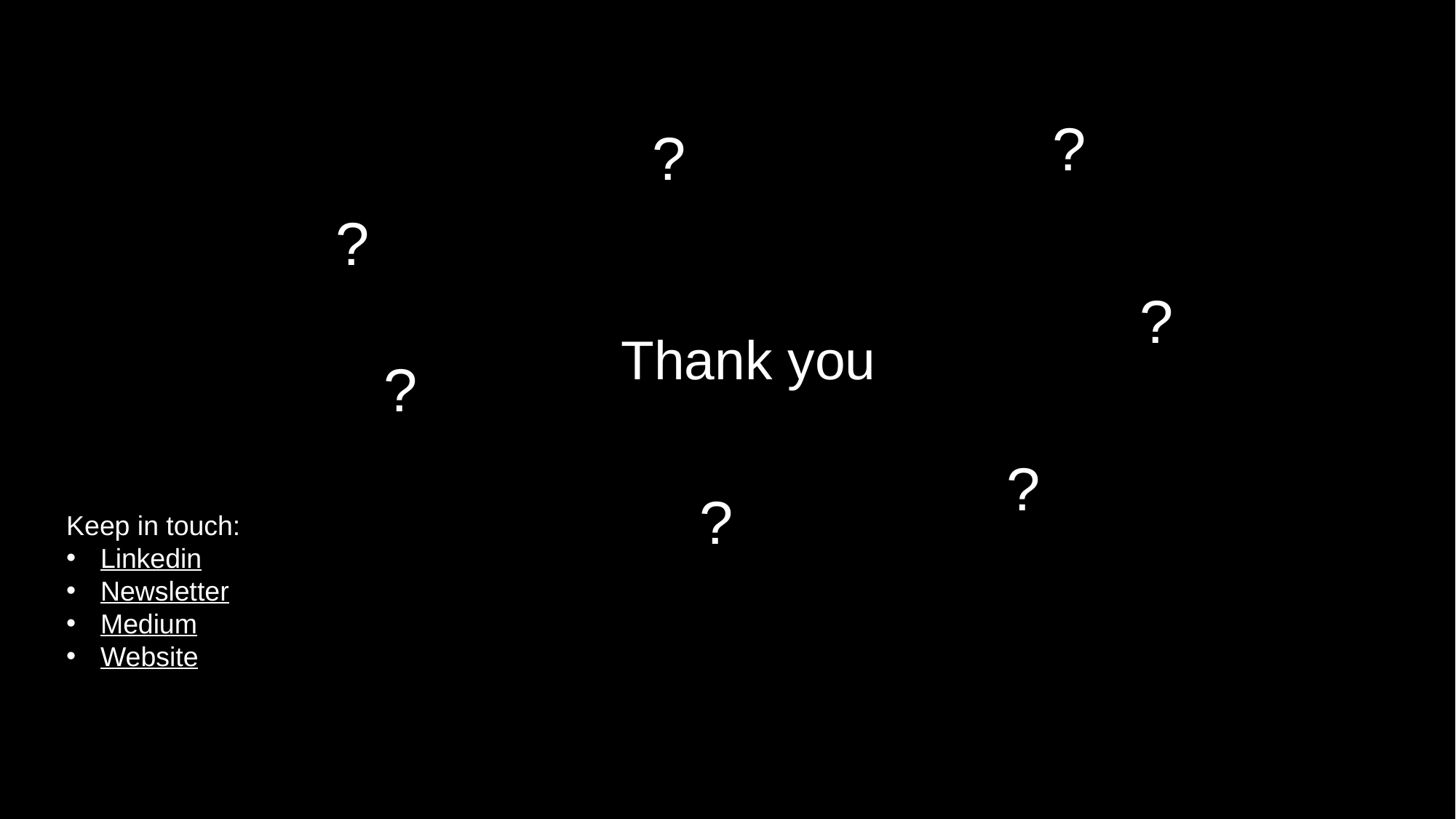

?
?
?
?
Thank you
?
?
?
Keep in touch:
Linkedin
Newsletter
Medium
Website